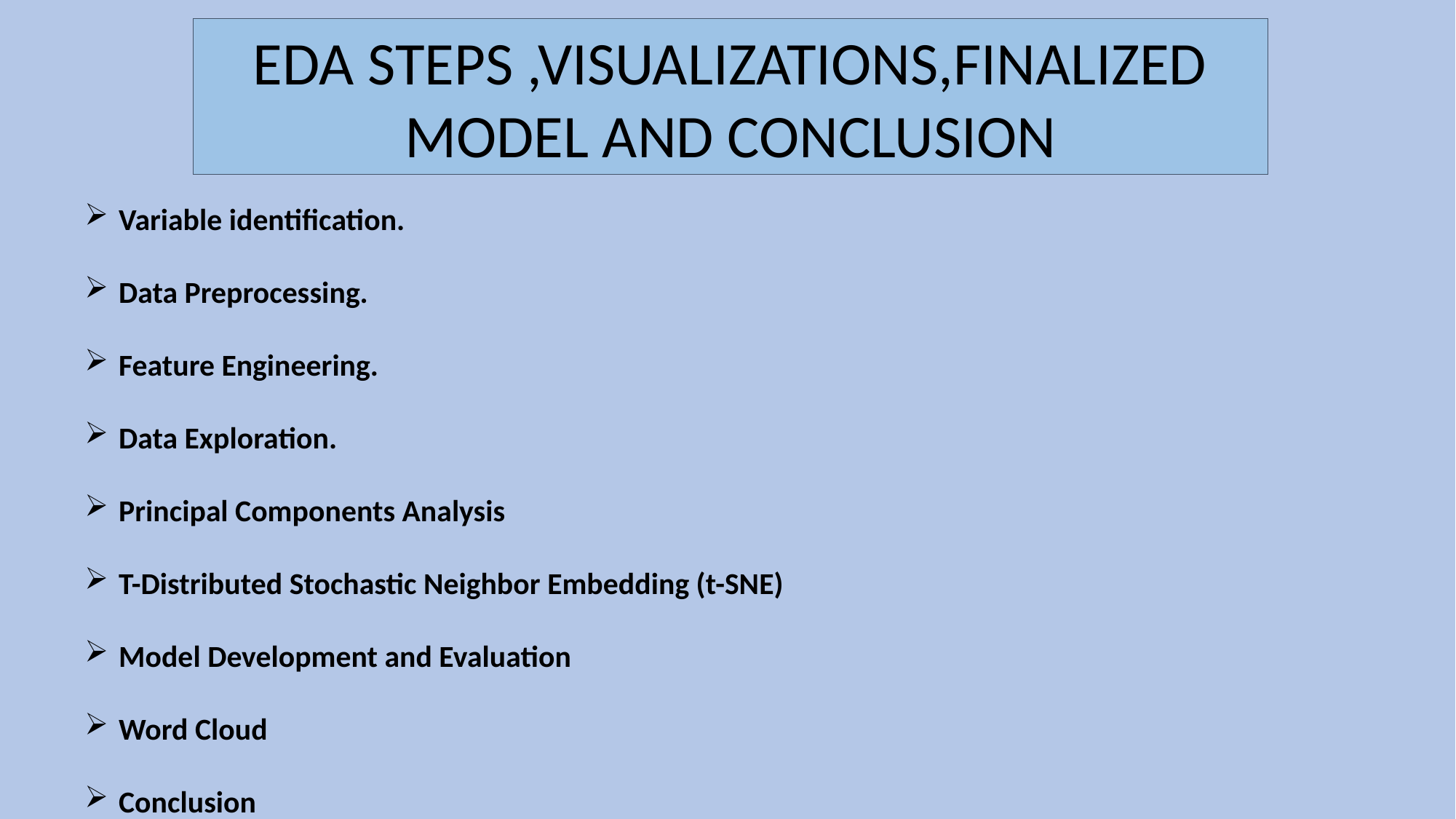

EDA STEPS ,VISUALIZATIONS,FINALIZED MODEL AND CONCLUSION
Variable identification.
Data Preprocessing.
Feature Engineering.
Data Exploration.
Principal Components Analysis
T-Distributed Stochastic Neighbor Embedding (t-SNE)
Model Development and Evaluation
Word Cloud
Conclusion